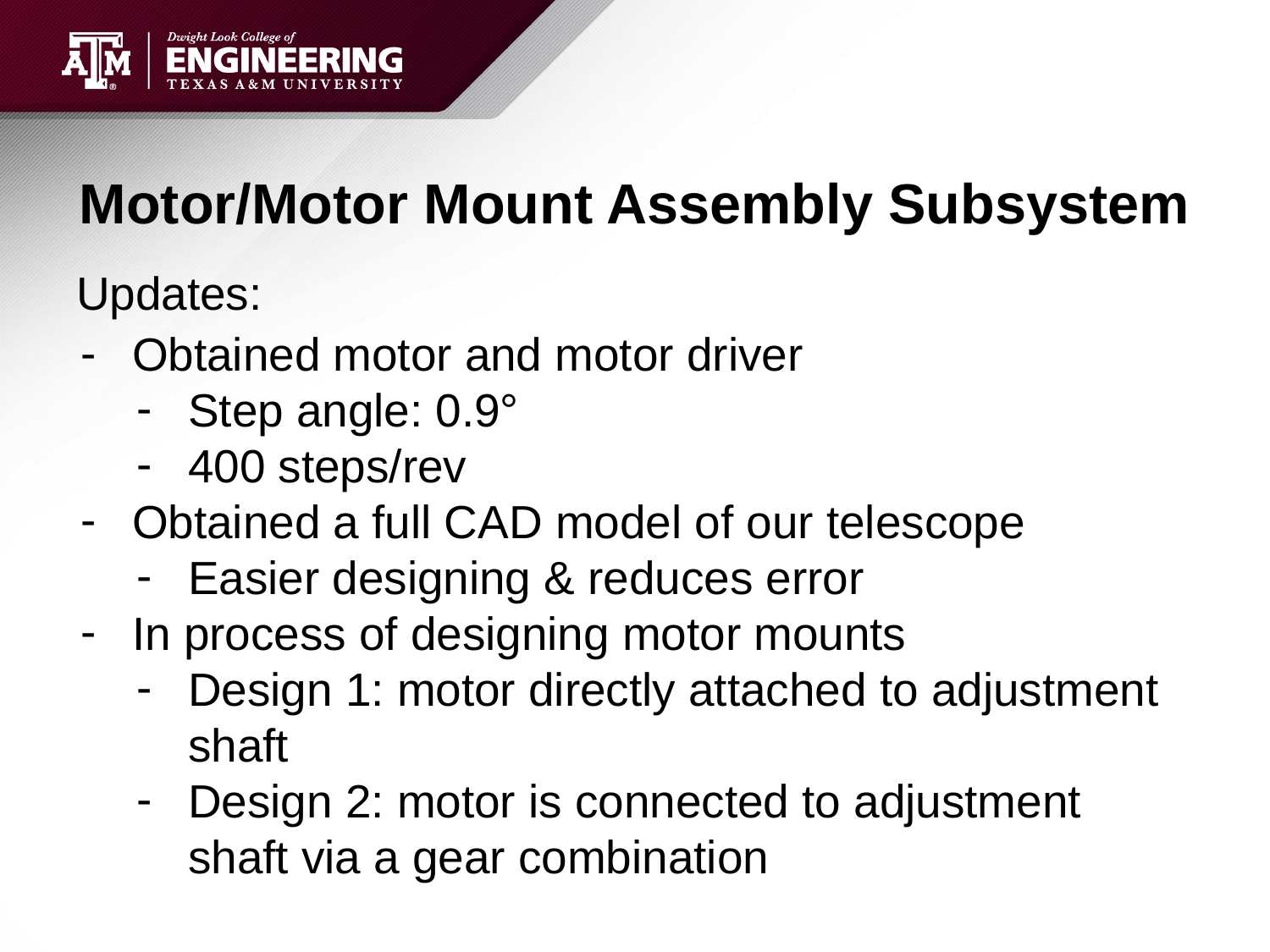

# Motor/Motor Mount Assembly Subsystem
Updates:
Obtained motor and motor driver
Step angle: 0.9°
400 steps/rev
Obtained a full CAD model of our telescope
Easier designing & reduces error
In process of designing motor mounts
Design 1: motor directly attached to adjustment shaft
Design 2: motor is connected to adjustment shaft via a gear combination